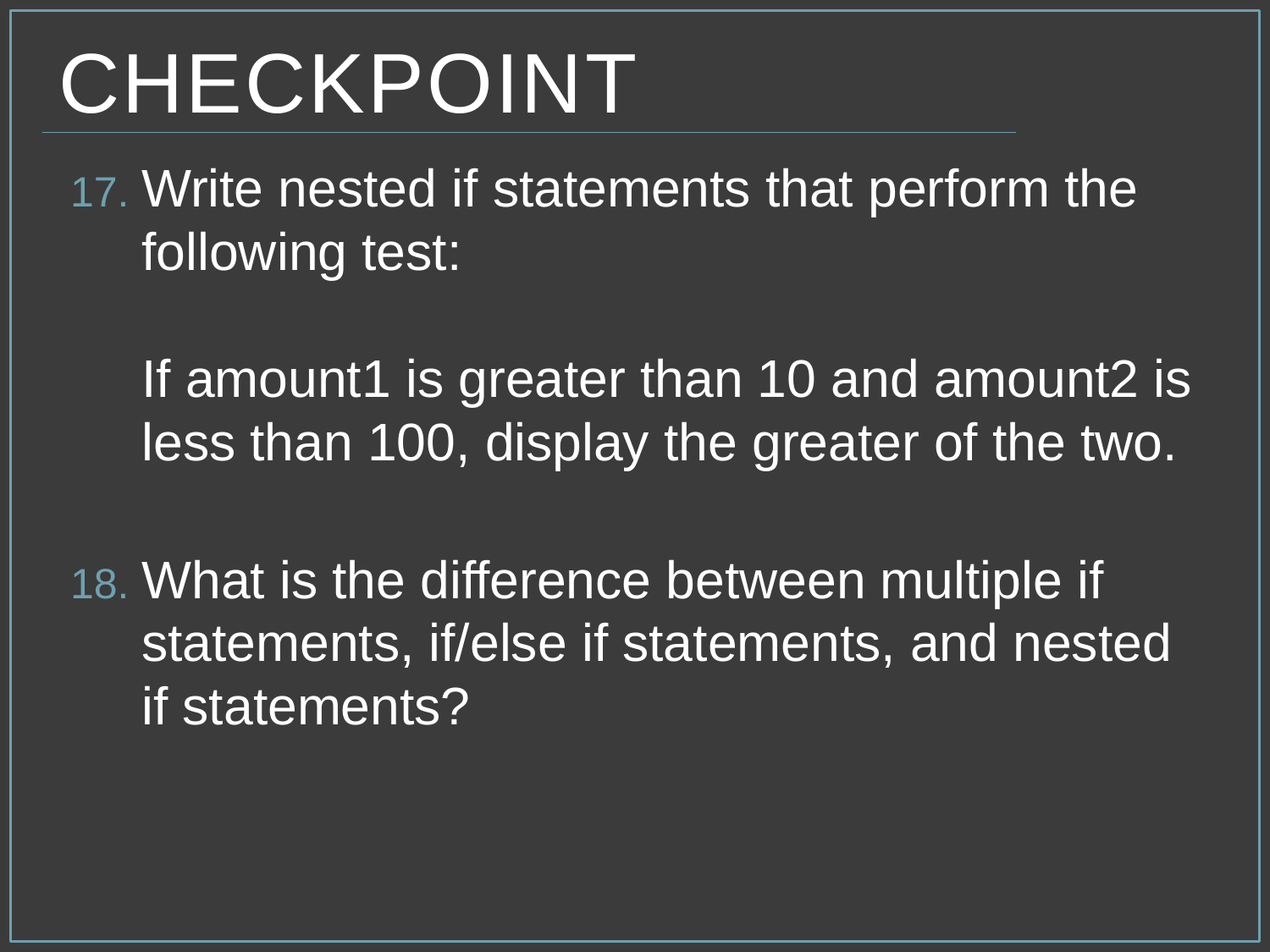

# Checkpoint
Write nested if statements that perform the following test:
If amount1 is greater than 10 and amount2 is less than 100, display the greater of the two.
What is the difference between multiple if statements, if/else if statements, and nested if statements?